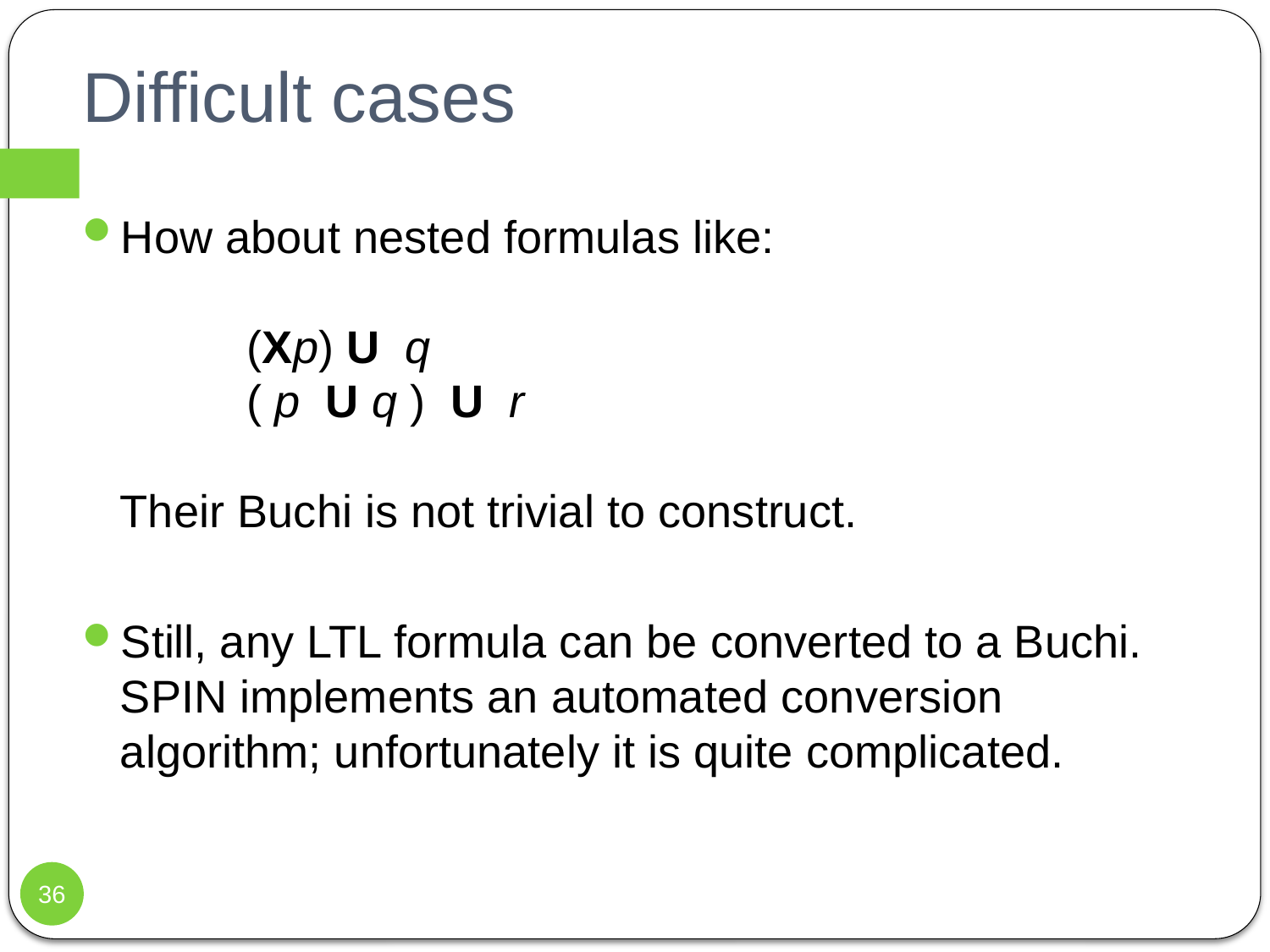

# Difficult cases
How about nested formulas like:
	(Xp) U  q
	( p  U q )  U  r
Their Buchi is not trivial to construct.

Still, any LTL formula can be converted to a Buchi. SPIN implements an automated conversion algorithm; unfortunately it is quite complicated.
36